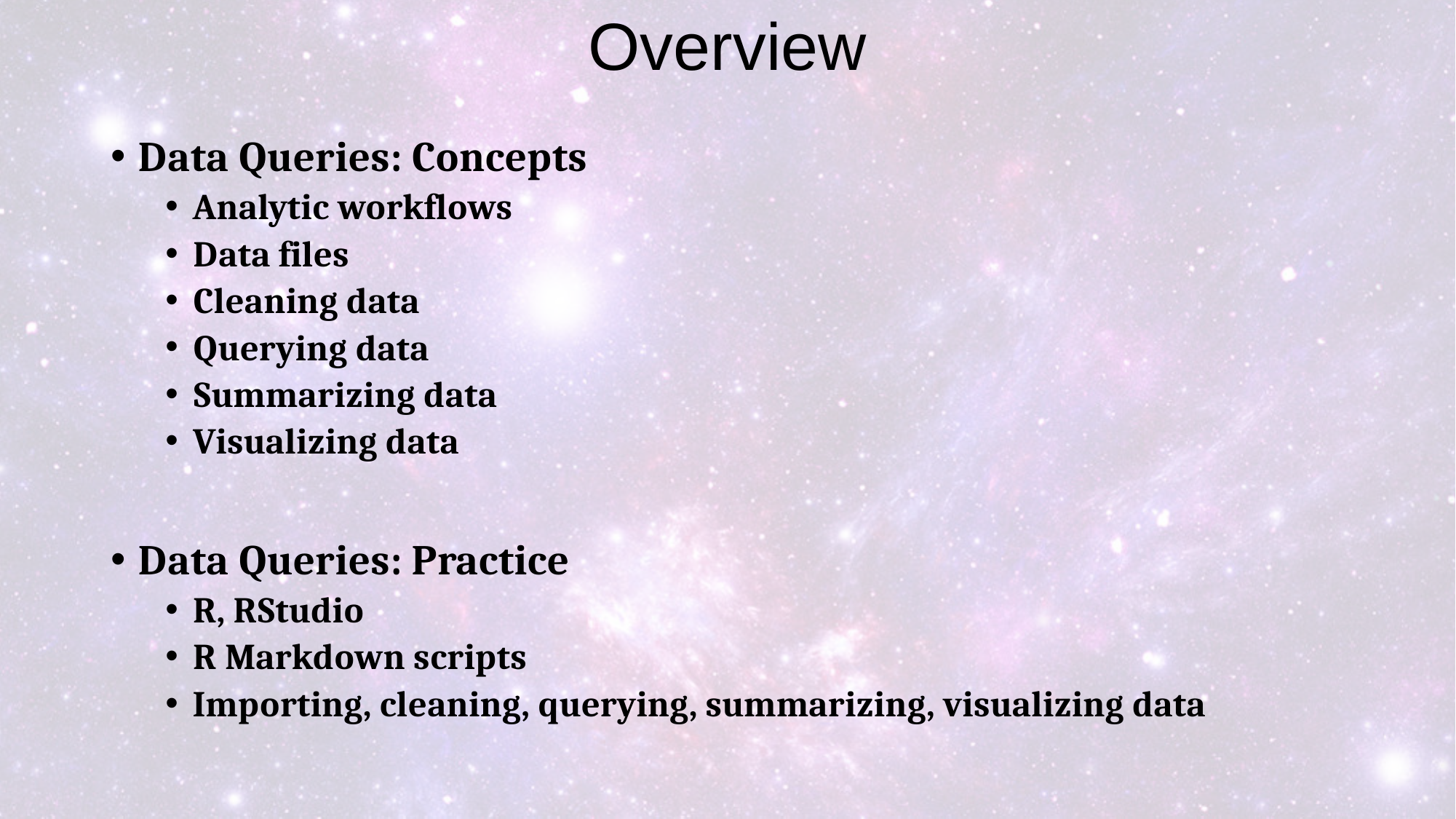

# Overview
Data Queries: Concepts
Analytic workflows
Data files
Cleaning data
Querying data
Summarizing data
Visualizing data

Data Queries: Practice
R, RStudio
R Markdown scripts
Importing, cleaning, querying, summarizing, visualizing data